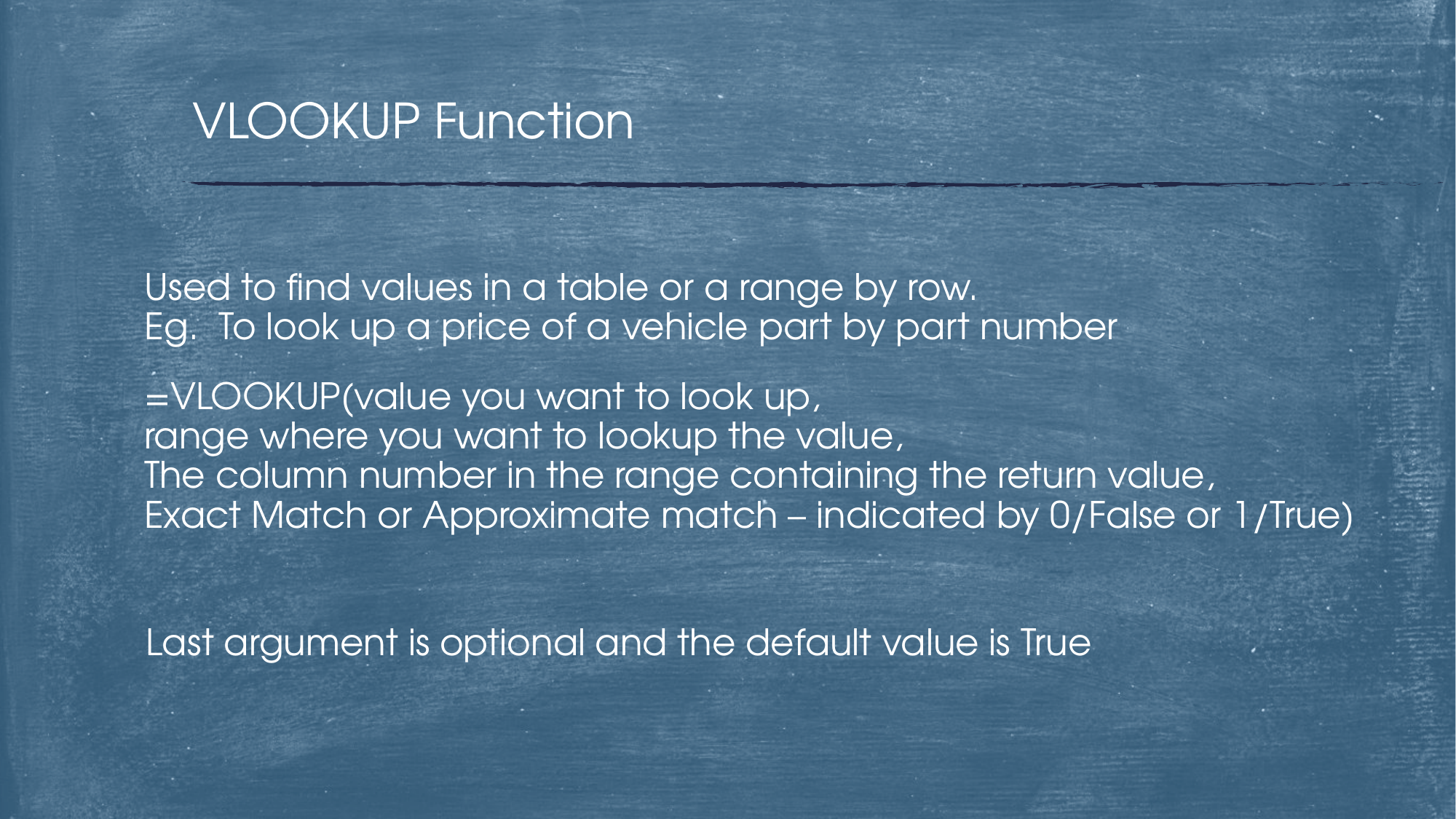

# VLOOKUP Function
Used to find values in a table or a range by row.
Eg.  To look up a price of a vehicle part by part number
=VLOOKUP(value you want to look up,
range where you want to lookup the value,
The column number in the range containing the return value,
Exact Match or Approximate match – indicated by 0/False or 1/True)
Last argument is optional and the default value is True